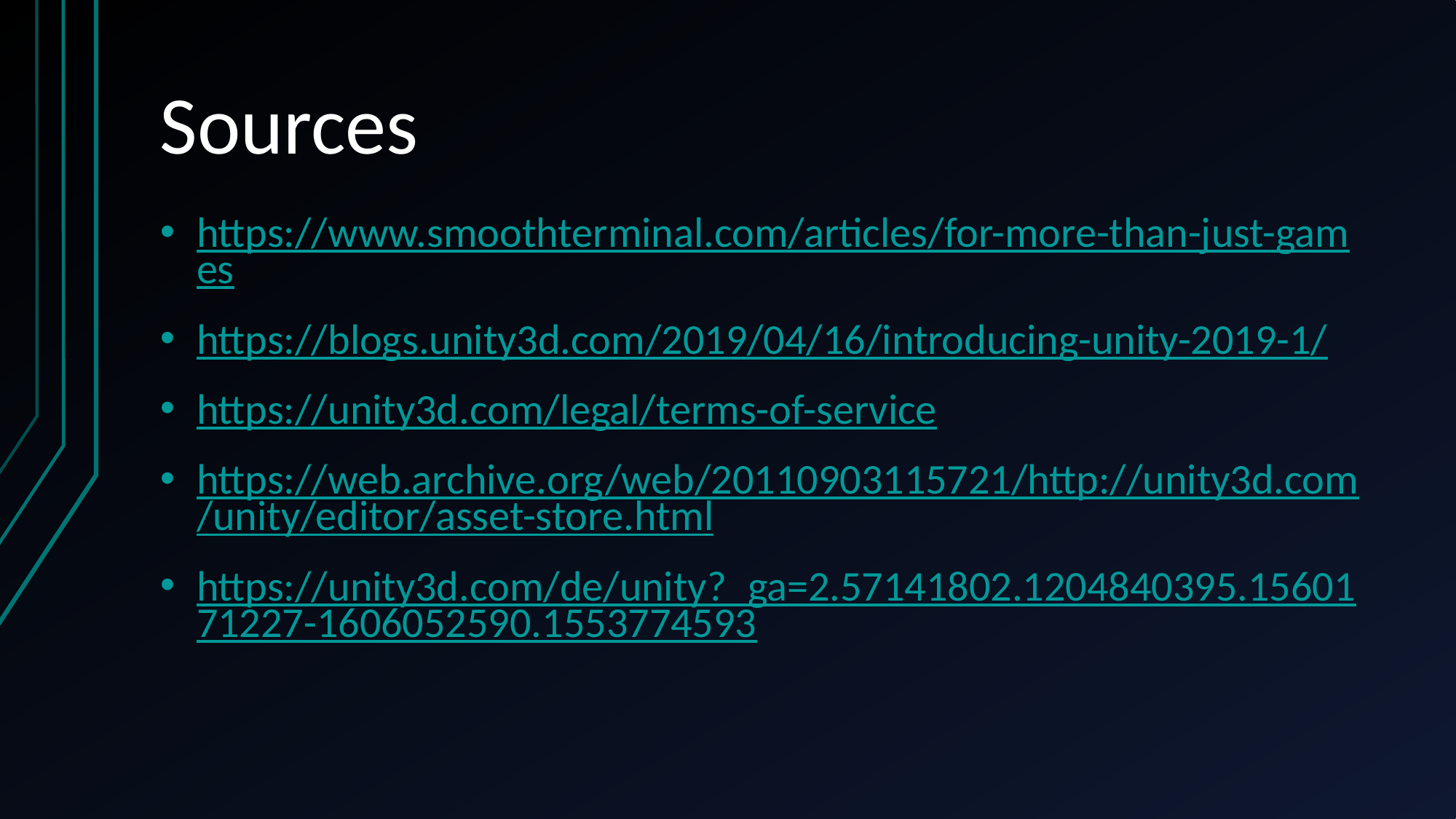

# Sources
https://www.smoothterminal.com/articles/for-more-than-just-games
https://blogs.unity3d.com/2019/04/16/introducing-unity-2019-1/
https://unity3d.com/legal/terms-of-service
https://web.archive.org/web/20110903115721/http://unity3d.com/unity/editor/asset-store.html
https://unity3d.com/de/unity?_ga=2.57141802.1204840395.1560171227-1606052590.1553774593